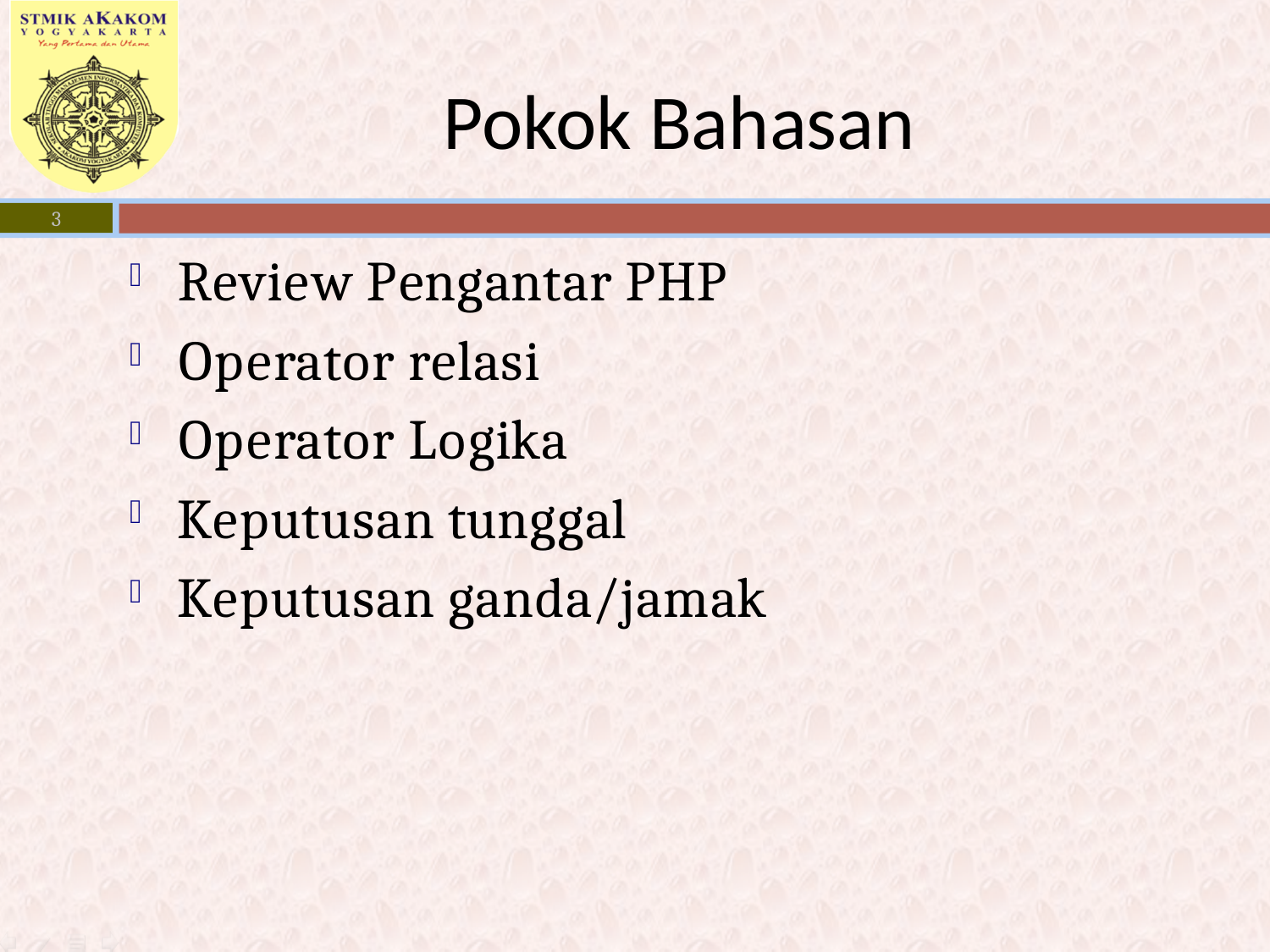

# Pokok Bahasan
3
Review Pengantar PHP
Operator relasi
Operator Logika
Keputusan tunggal
Keputusan ganda/jamak